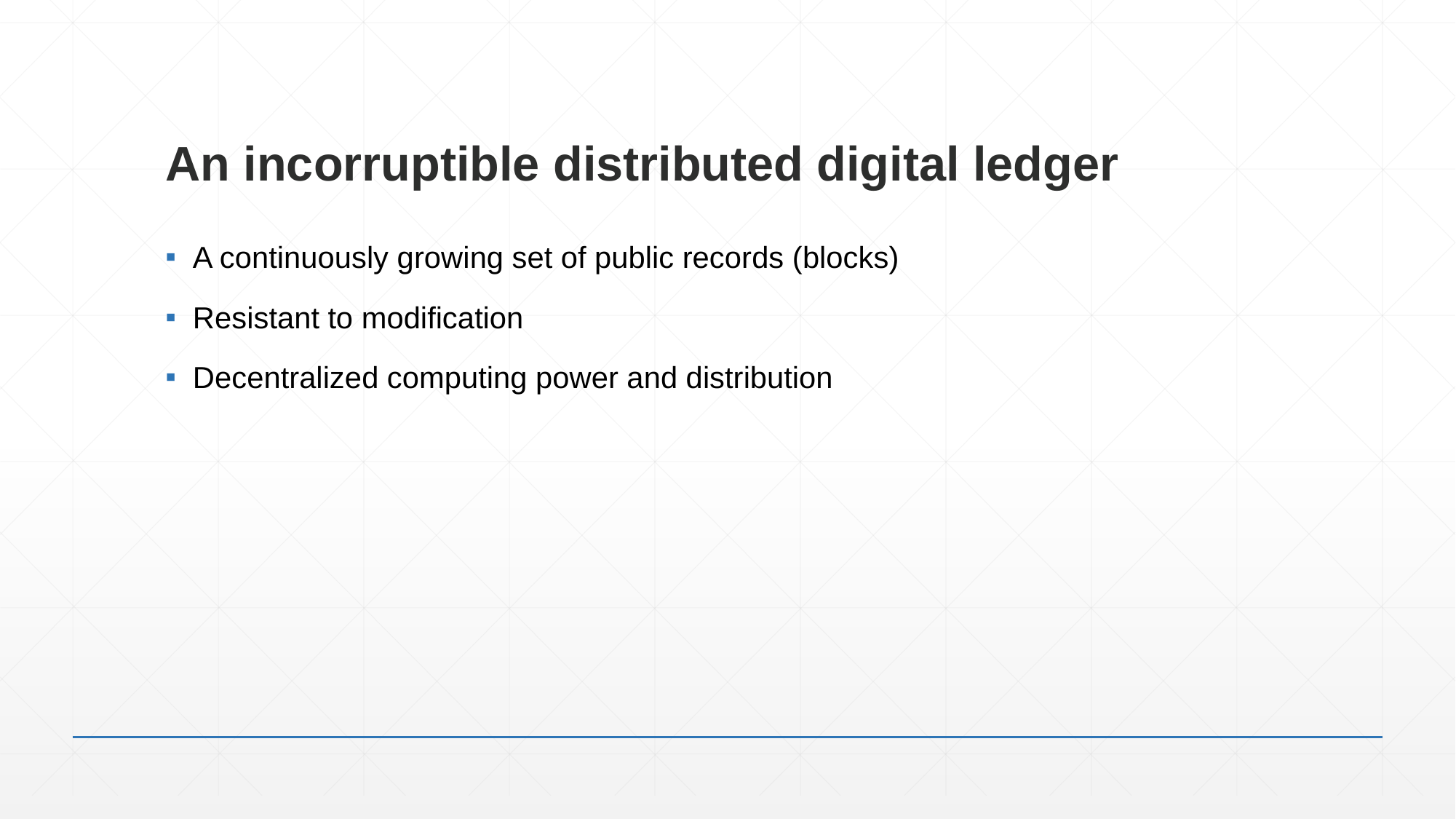

# An incorruptible distributed digital ledger
A continuously growing set of public records (blocks)
Resistant to modification
Decentralized computing power and distribution